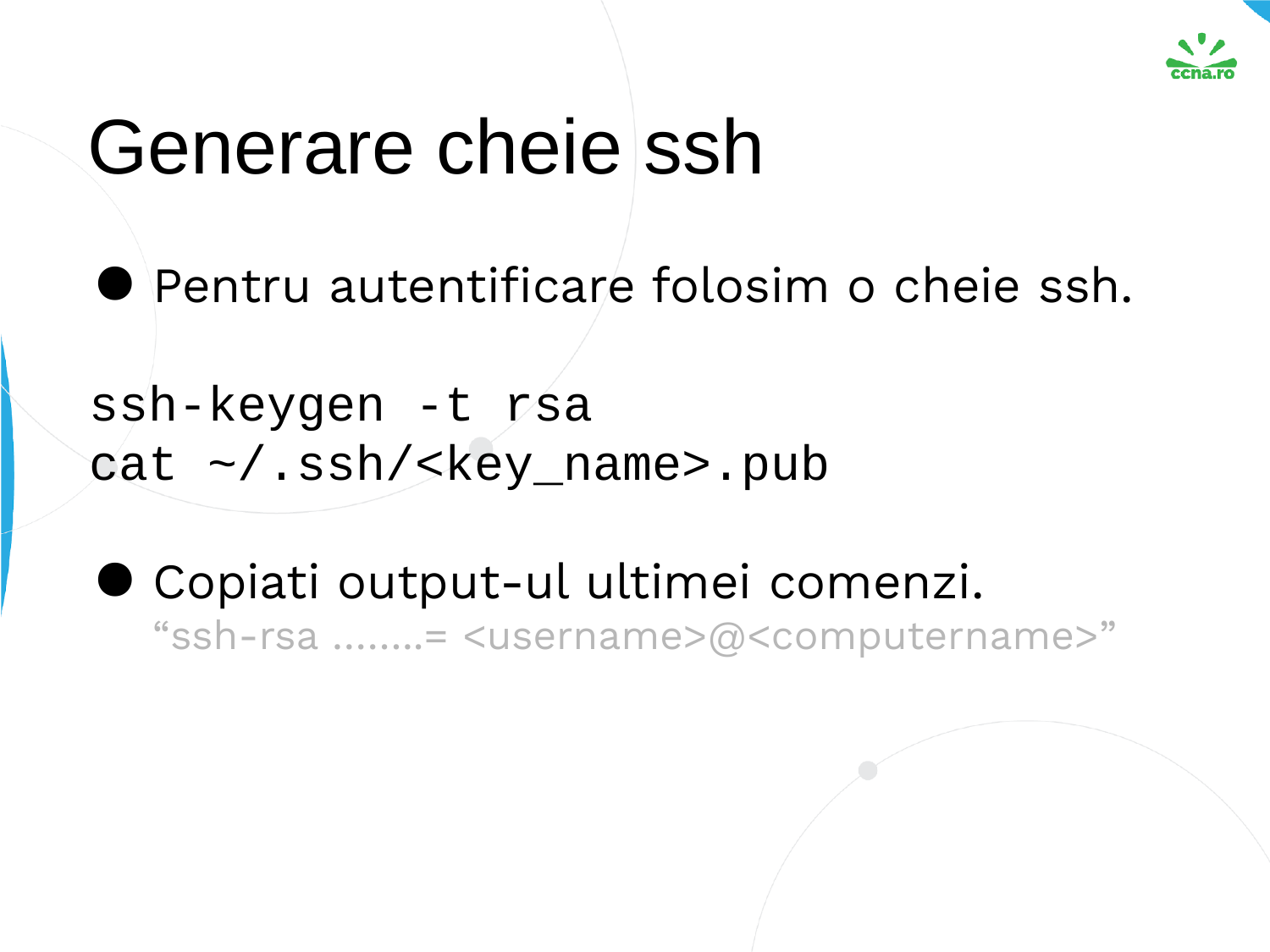

# Generare cheie ssh
Pentru autentificare folosim o cheie ssh.

ssh-keygen -t rsa
cat ~/.ssh/<key_name>.pub

Copiati output-ul ultimei comenzi.
“ssh-rsa ……..= <username>@<computername>”